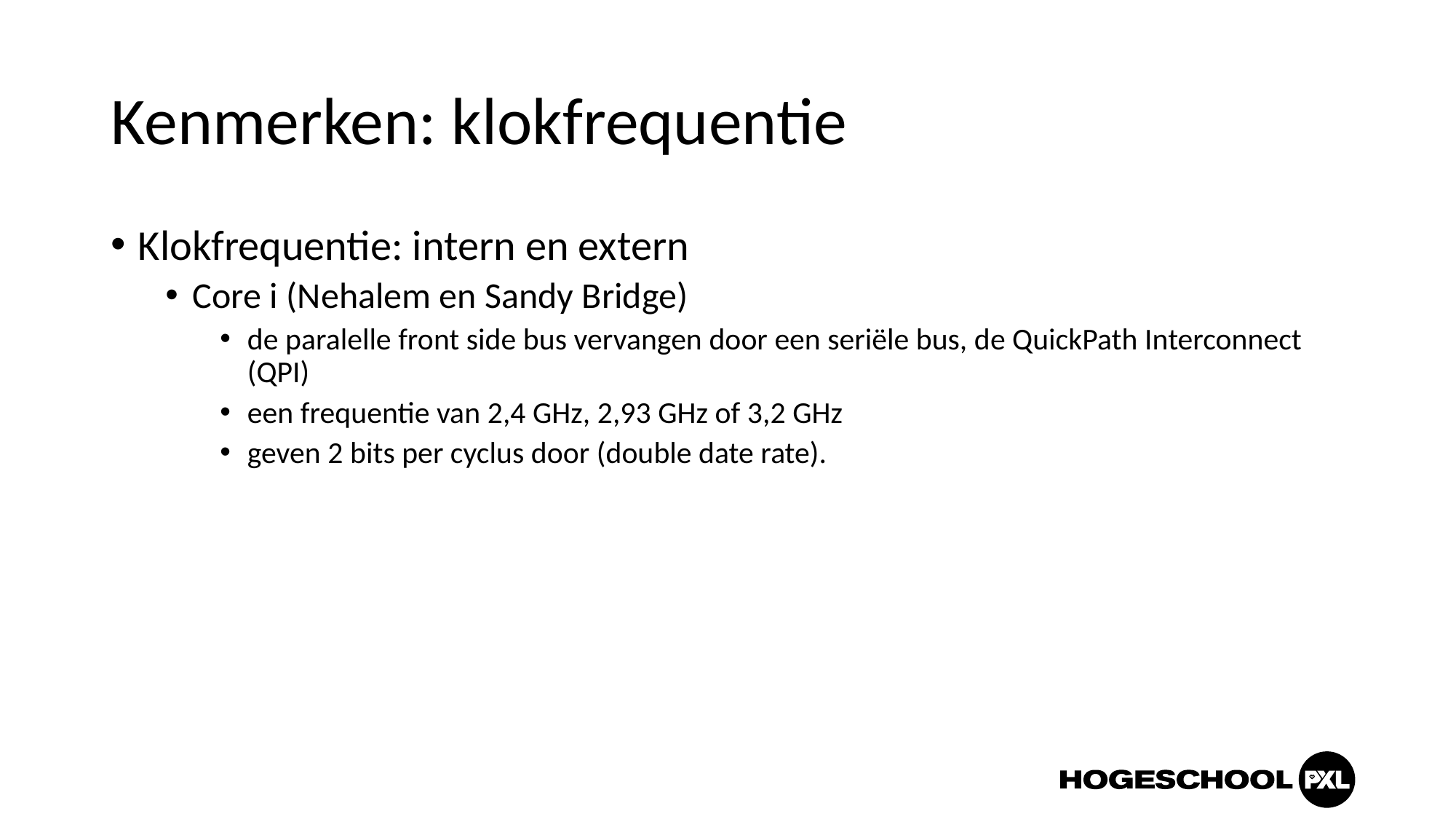

# Kenmerken: klokfrequentie
Klokfrequentie: intern en extern
Core i (Nehalem en Sandy Bridge)
de paralelle front side bus vervangen door een seriële bus, de QuickPath Interconnect (QPI)
een frequentie van 2,4 GHz, 2,93 GHz of 3,2 GHz
geven 2 bits per cyclus door (double date rate).